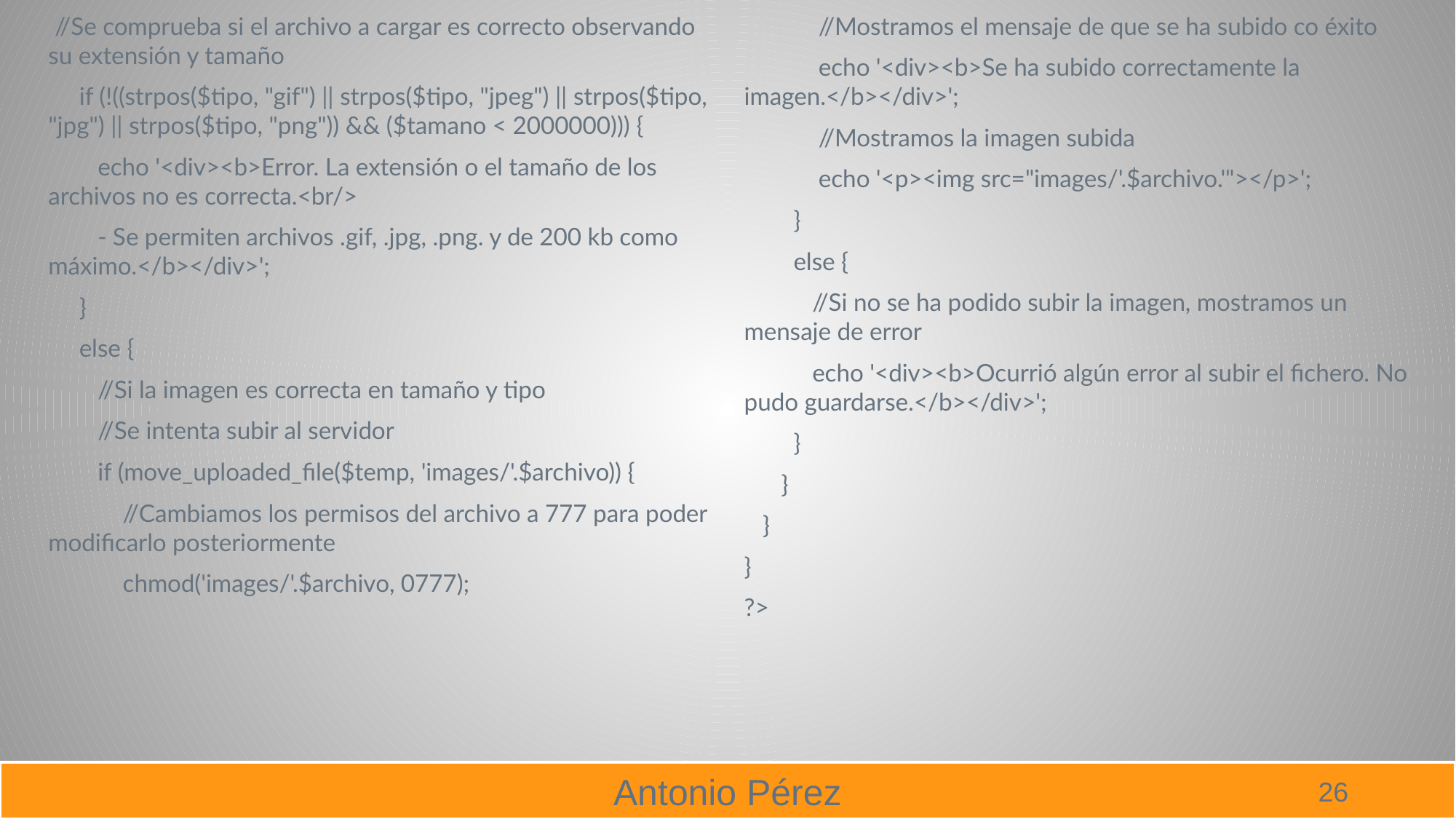

//Se comprueba si el archivo a cargar es correcto observando su extensión y tamaño
     if (!((strpos($tipo, "gif") || strpos($tipo, "jpeg") || strpos($tipo, "jpg") || strpos($tipo, "png")) && ($tamano < 2000000))) {
        echo '<div><b>Error. La extensión o el tamaño de los archivos no es correcta.<br/>
        - Se permiten archivos .gif, .jpg, .png. y de 200 kb como máximo.</b></div>';
     }
     else {
        //Si la imagen es correcta en tamaño y tipo
        //Se intenta subir al servidor
        if (move_uploaded_file($temp, 'images/'.$archivo)) {
            //Cambiamos los permisos del archivo a 777 para poder modificarlo posteriormente
            chmod('images/'.$archivo, 0777);
            //Mostramos el mensaje de que se ha subido co éxito
            echo '<div><b>Se ha subido correctamente la imagen.</b></div>';
            //Mostramos la imagen subida
            echo '<p><img src="images/'.$archivo.'"></p>';
        }
        else {
           //Si no se ha podido subir la imagen, mostramos un mensaje de error
           echo '<div><b>Ocurrió algún error al subir el fichero. No pudo guardarse.</b></div>';
        }
      }
   }
}
?>
26